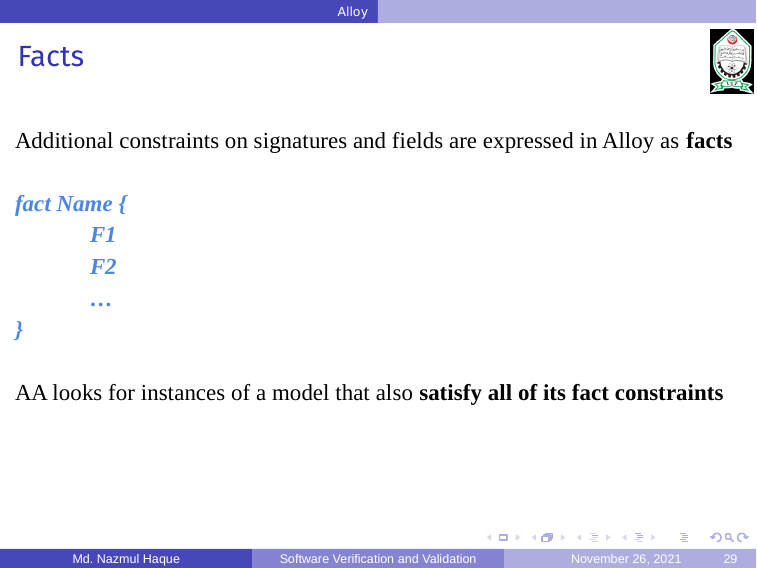

Alloy

Facts
Additional constraints on signatures and fields are expressed in Alloy as facts

fact Name {
F1
F2
…
}

AA looks for instances of a model that also satisfy all of its fact constraints